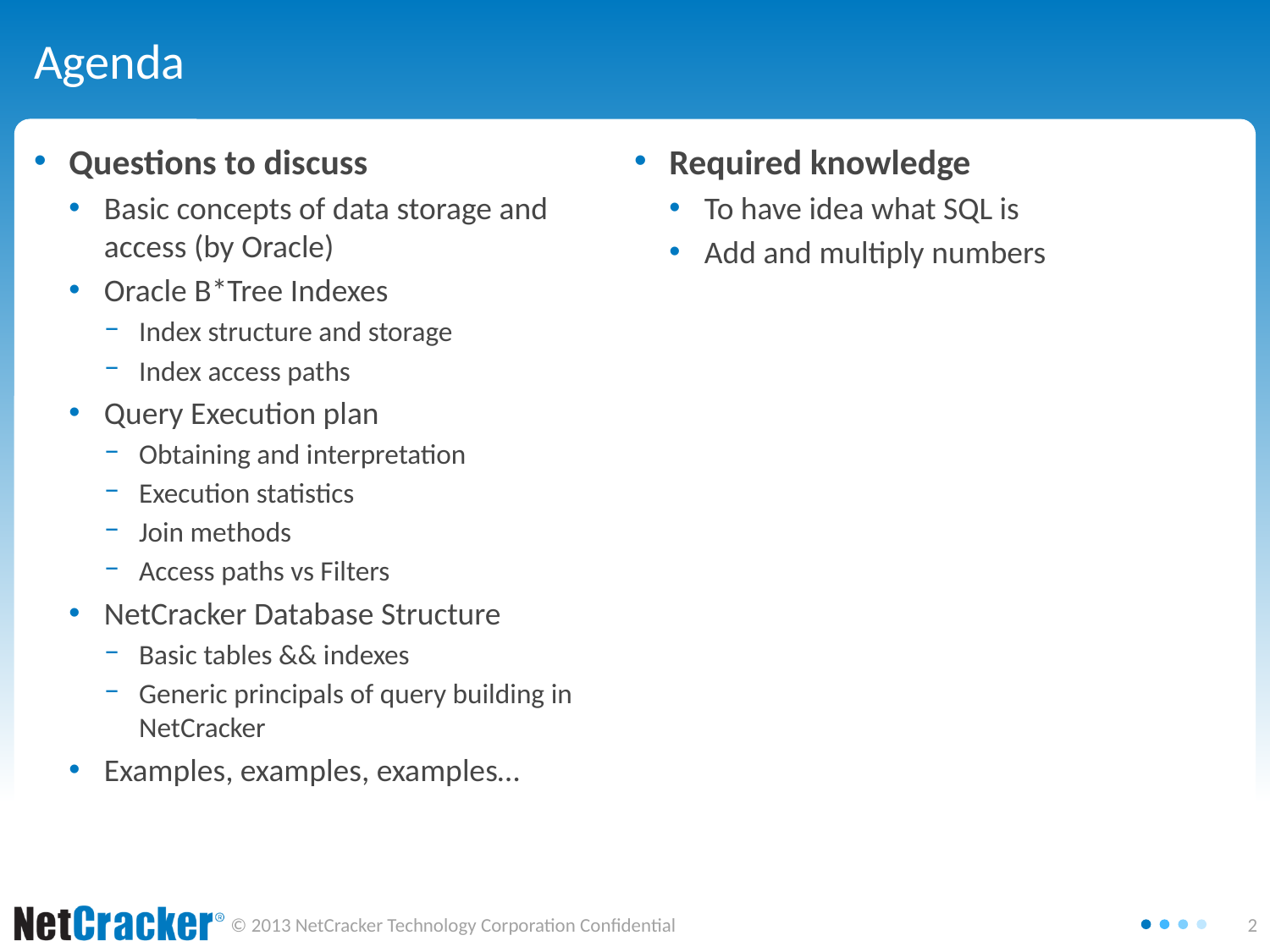

# Agenda
Questions to discuss
Basic concepts of data storage and access (by Oracle)
Oracle B*Tree Indexes
Index structure and storage
Index access paths
Query Execution plan
Obtaining and interpretation
Execution statistics
Join methods
Access paths vs Filters
NetCracker Database Structure
Basic tables && indexes
Generic principals of query building in NetCracker
Examples, examples, examples…

Required knowledge
To have idea what SQL is
Add and multiply numbers